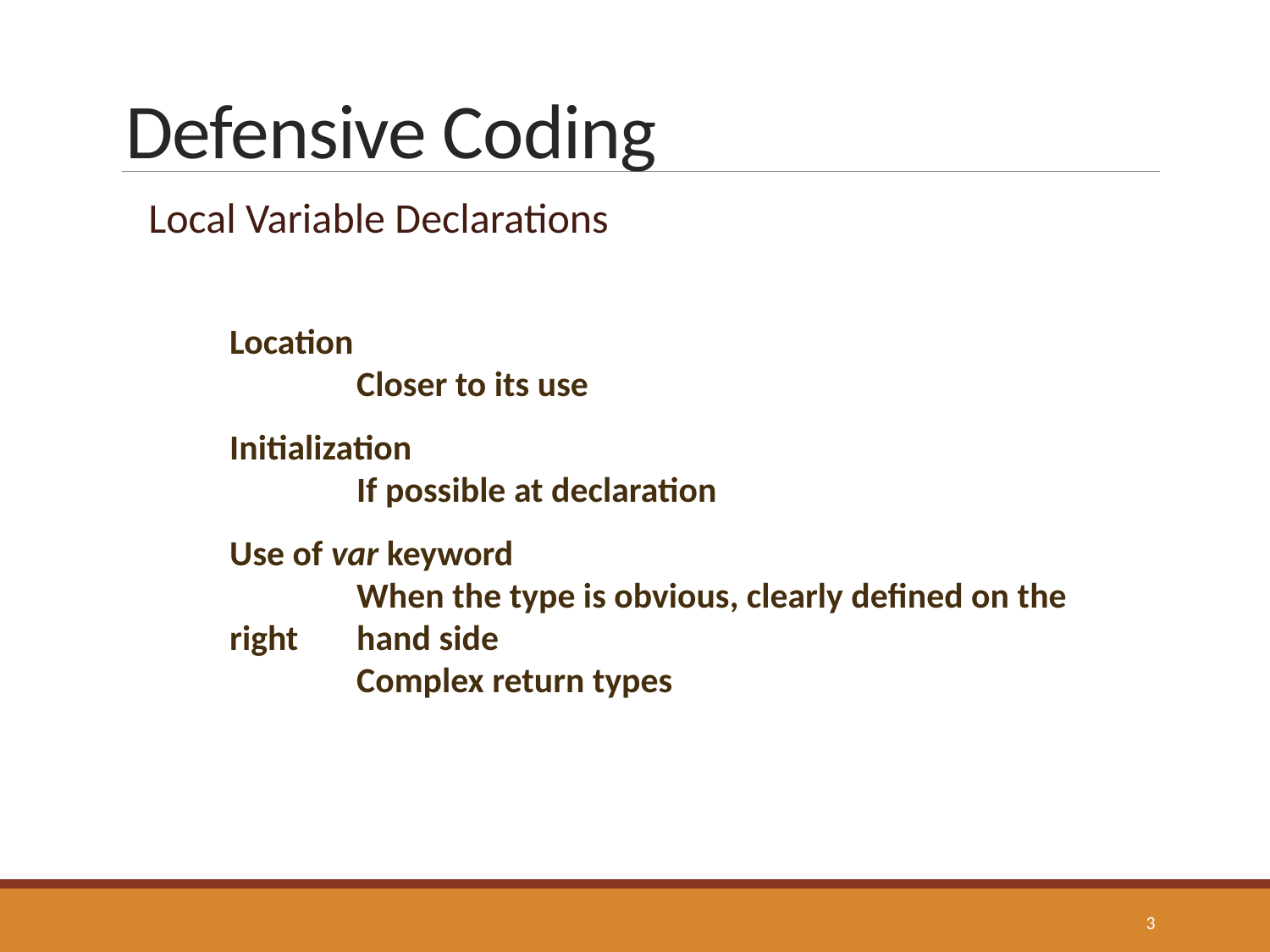

# Defensive Coding
Local Variable Declarations
Location
	Closer to its use
Initialization
	If possible at declaration
Use of var keyword
	When the type is obvious, clearly defined on the right 	hand side
	Complex return types
3